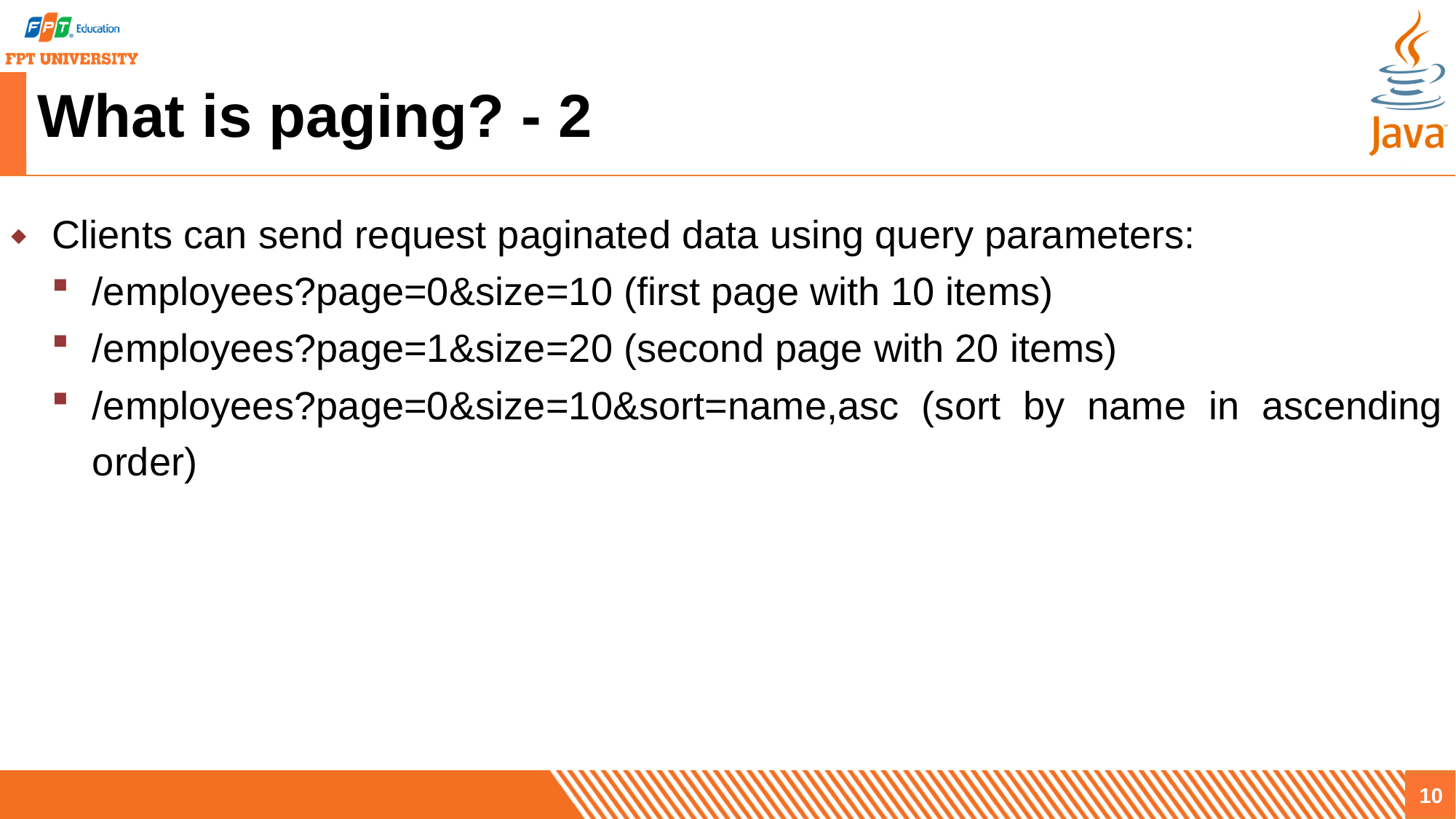

# What is paging? - 2
Clients can send request paginated data using query parameters:
/employees?page=0&size=10 (first page with 10 items)
/employees?page=1&size=20 (second page with 20 items)
/employees?page=0&size=10&sort=name,asc (sort by name in ascending order)
10